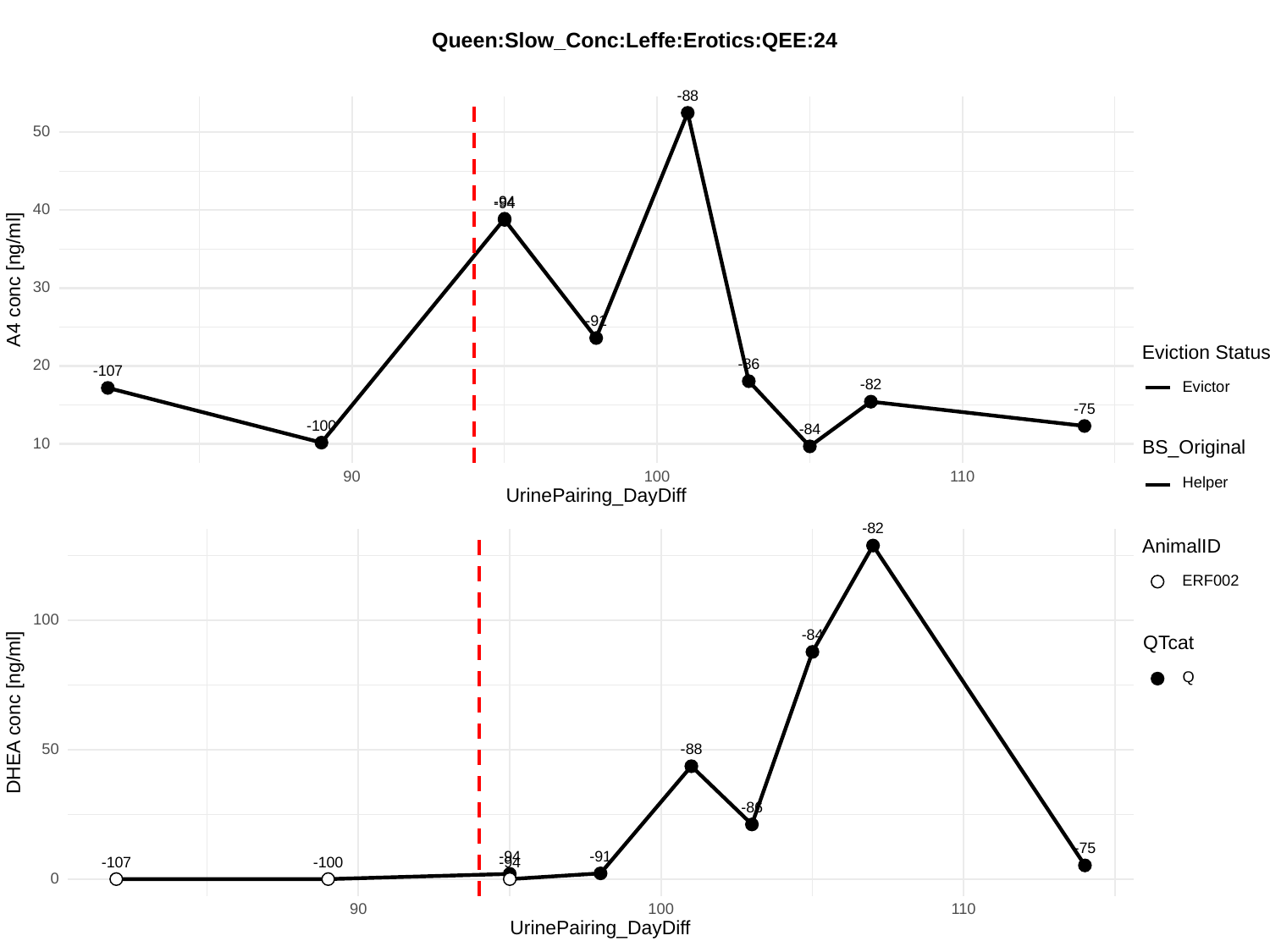

Queen:Slow_Conc:Leffe:Erotics:QEE:24
-88

50

-94
-94
40

A4 conc [ng/ml]
30

-91

Eviction Status
-86
20

-107

-82

Evictor

-75

-100
-84

10
BS_Original

90
100
110
Helper

UrinePairing_DayDiff
-82

AnimalID

ERF002
100

-84
QTcat

Q

DHEA conc [ng/ml]
50
-88

-86

-75
-91
-94
-107
-100
-94

0

90
100
110
UrinePairing_DayDiff